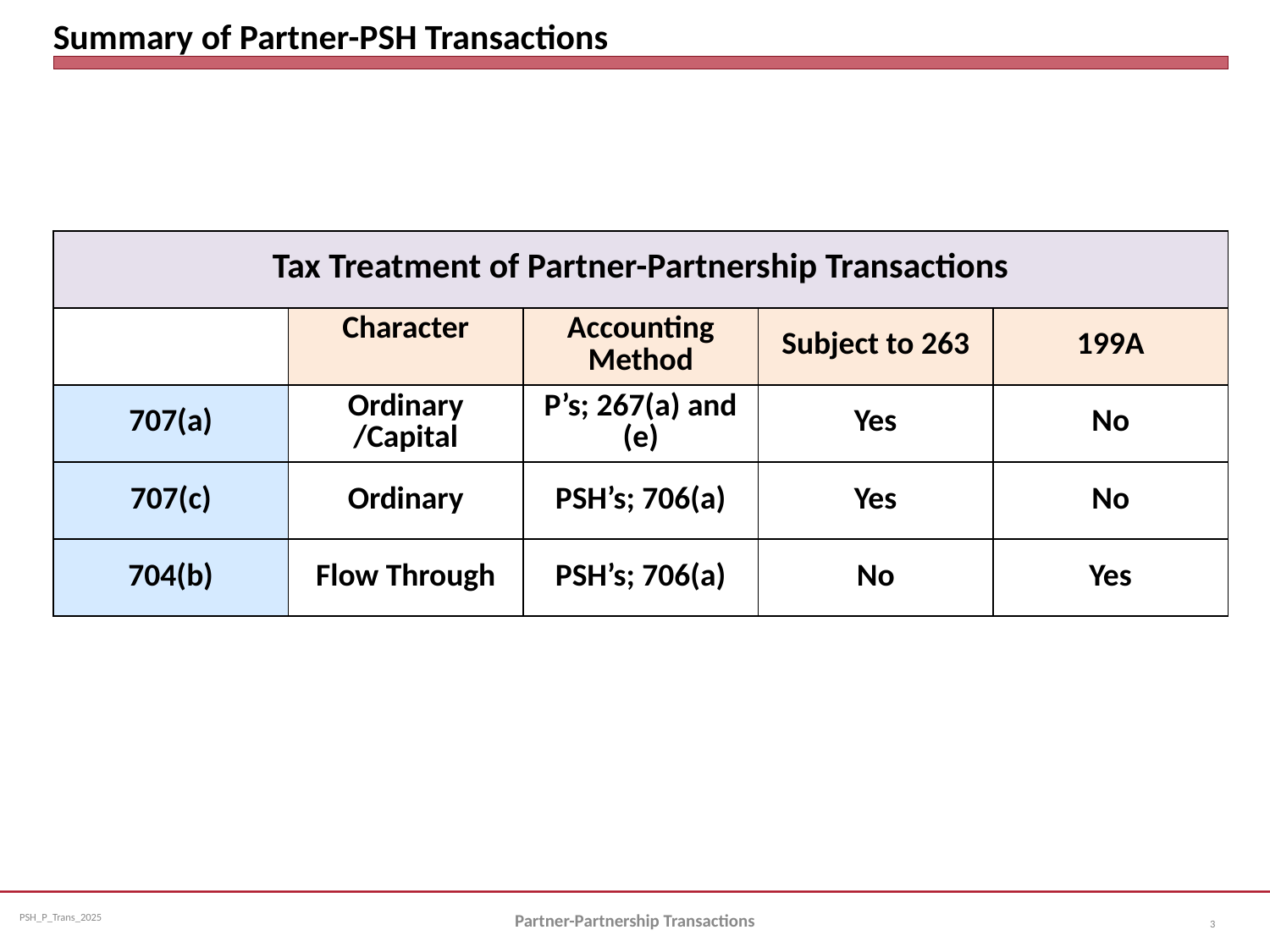

# Summary of Partner-PSH Transactions
| Tax Treatment of Partner-Partnership Transactions |  |  |  |  |
| --- | --- | --- | --- | --- |
|  | Character | Accounting Method | Subject to 263 | 199A |
| 707(a) | Ordinary /Capital | P’s; 267(a) and (e) | Yes | No |
| 707(c) | Ordinary | PSH’s; 706(a) | Yes | No |
| 704(b) | Flow Through | PSH’s; 706(a) | No | Yes |
Partner-Partnership Transactions
3